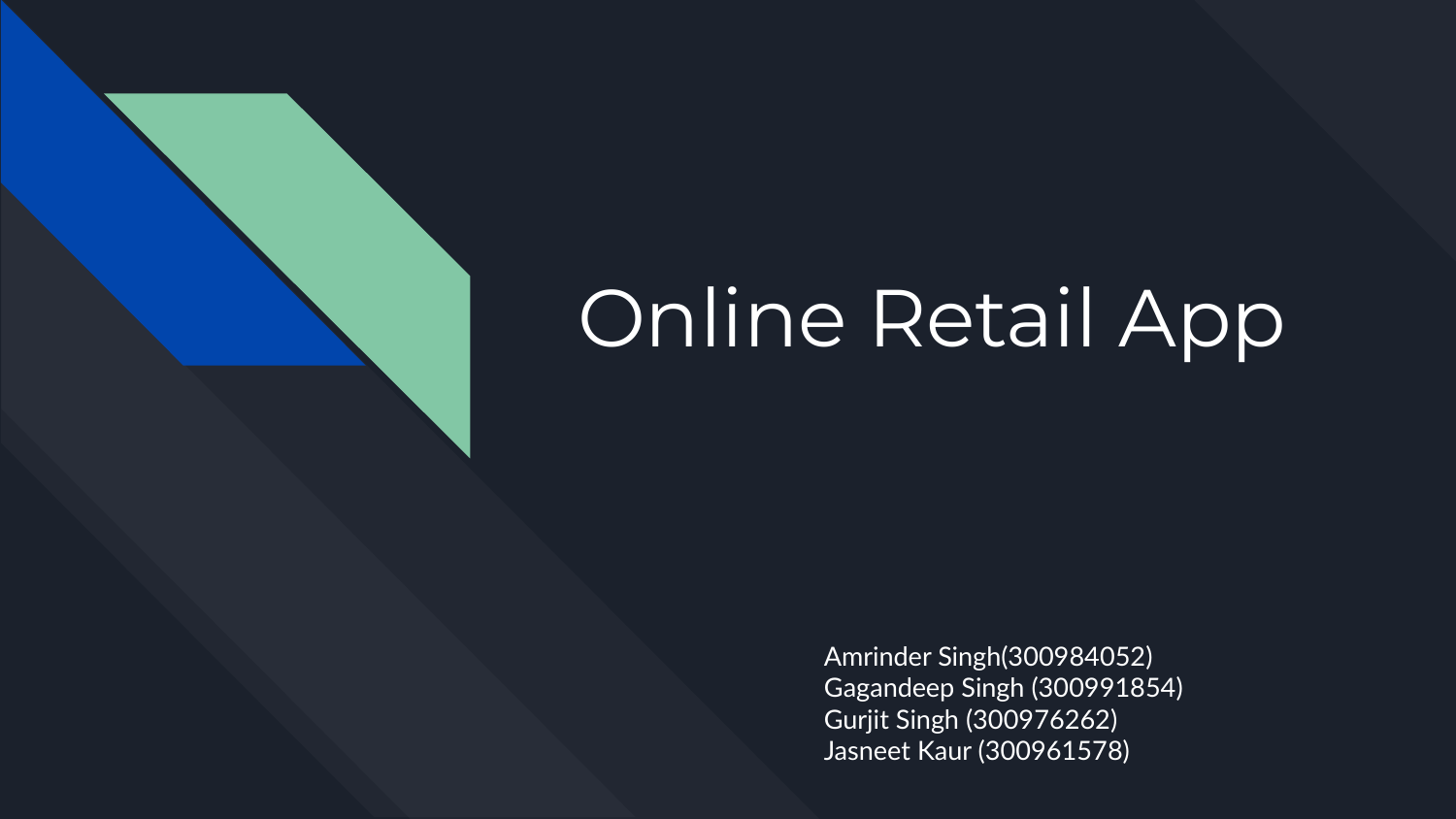

# Online Retail App
Amrinder Singh(300984052)
Gagandeep Singh (300991854)
Gurjit Singh (300976262)
Jasneet Kaur (300961578)